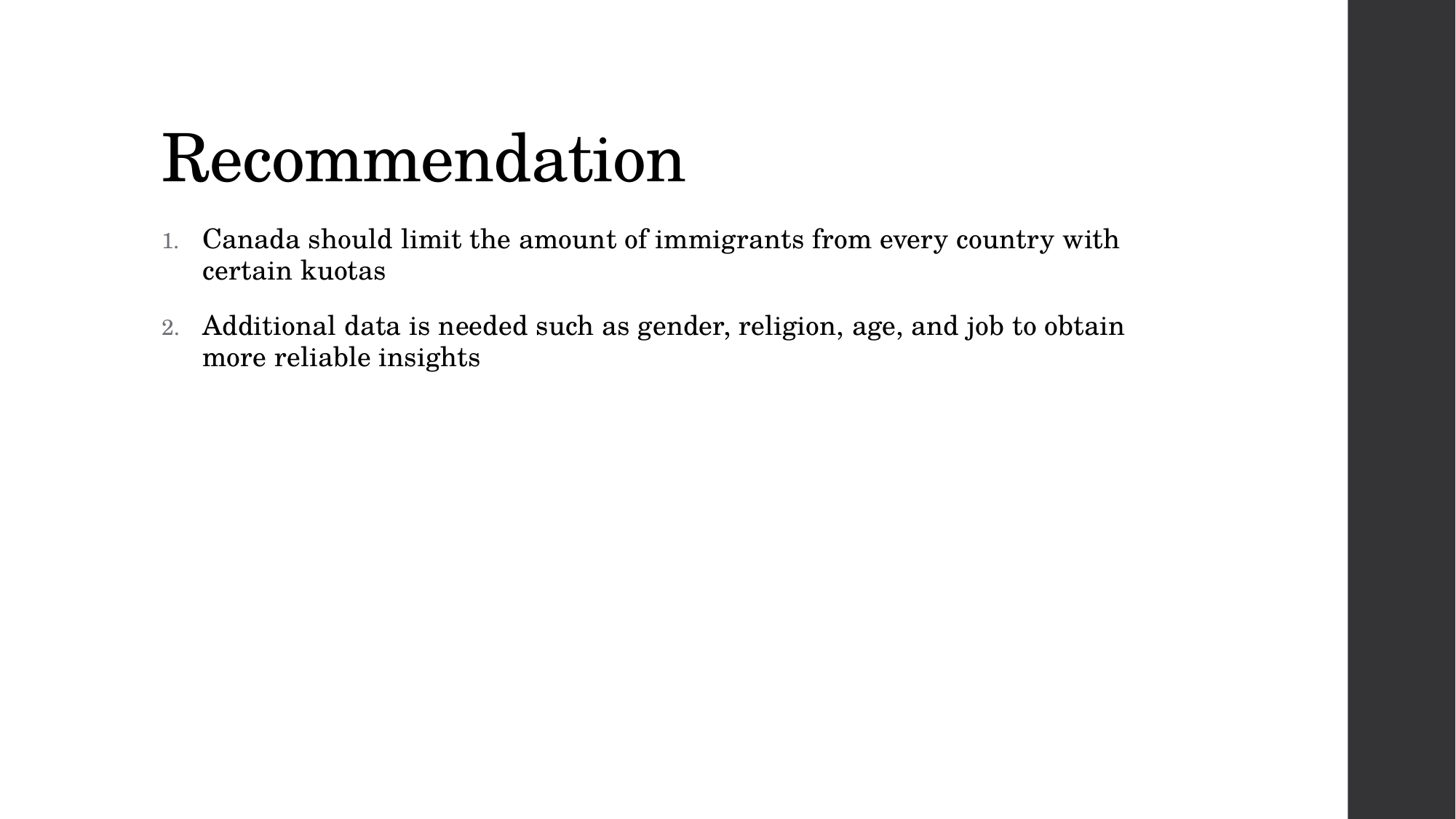

# Recommendation
Canada should limit the amount of immigrants from every country with certain kuotas
Additional data is needed such as gender, religion, age, and job to obtain more reliable insights